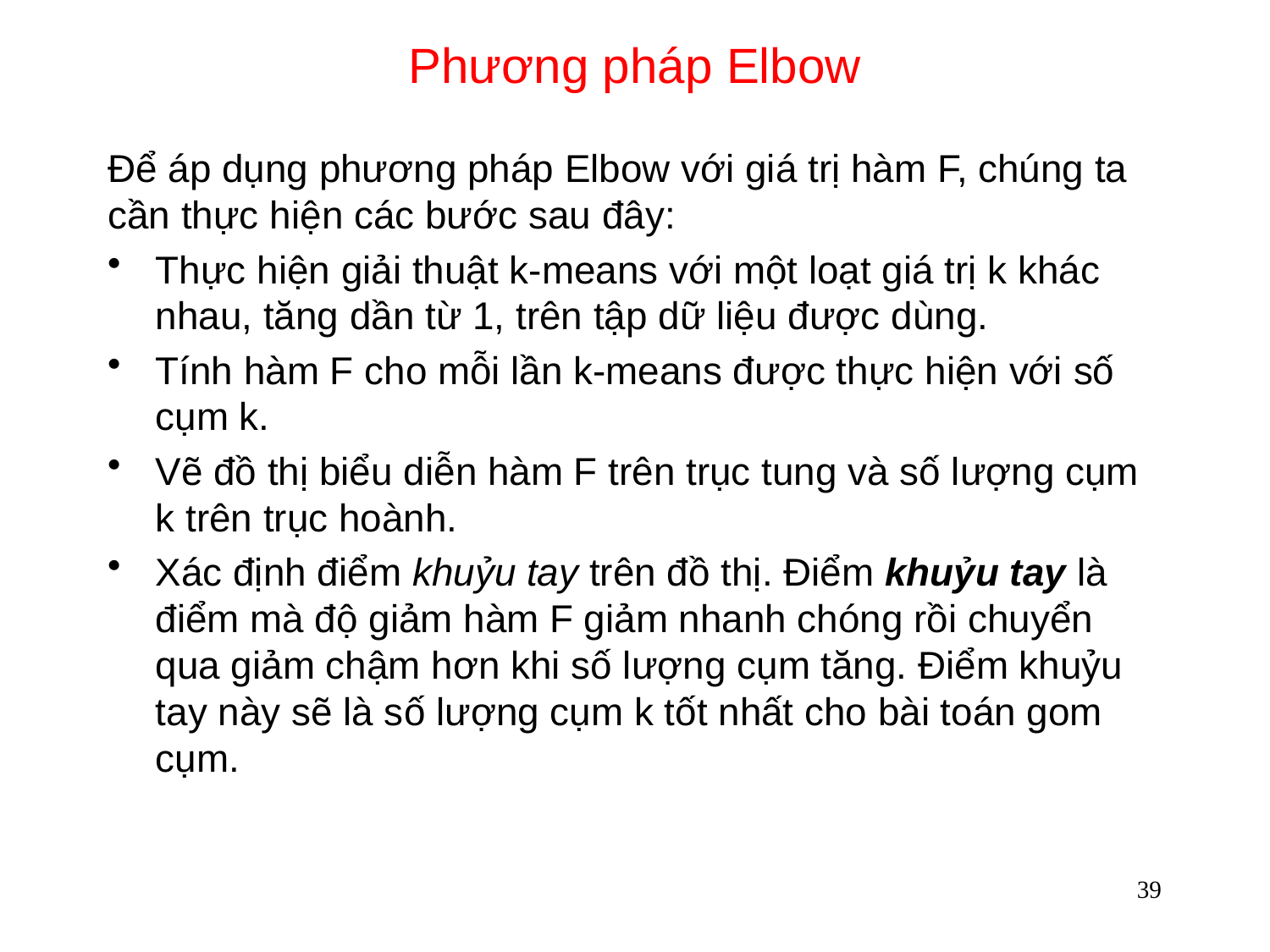

# Phương pháp Elbow
Để áp dụng phương pháp Elbow với giá trị hàm F, chúng ta cần thực hiện các bước sau đây:
Thực hiện giải thuật k-means với một loạt giá trị k khác nhau, tăng dần từ 1, trên tập dữ liệu được dùng.
Tính hàm F cho mỗi lần k-means được thực hiện với số cụm k.
Vẽ đồ thị biểu diễn hàm F trên trục tung và số lượng cụm k trên trục hoành.
Xác định điểm khuỷu tay trên đồ thị. Điểm khuỷu tay là điểm mà độ giảm hàm F giảm nhanh chóng rồi chuyển qua giảm chậm hơn khi số lượng cụm tăng. Điểm khuỷu tay này sẽ là số lượng cụm k tốt nhất cho bài toán gom cụm.

39